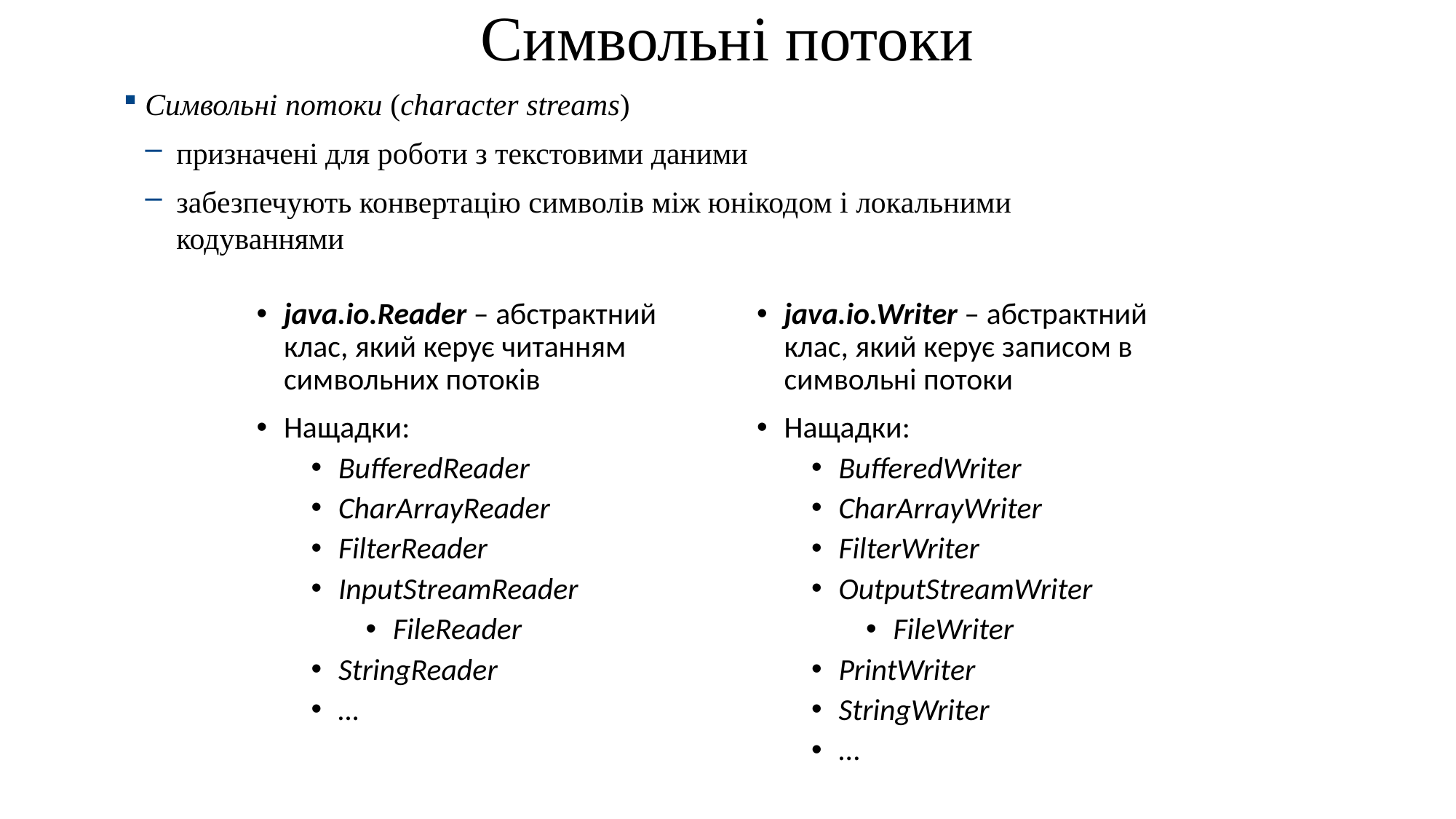

# Символьні потоки
Символьні потоки (character streams)
призначені для роботи з текстовими даними
забезпечують конвертацію символів між юнікодом і локальними кодуваннями

java.io.Reader – абстрактний клас, який керує читанням символьних потоків
Нащадки:
BufferedReader
CharArrayReader
FilterReader
InputStreamReader
FileReader
StringReader
…
java.io.Writer – абстрактний клас, який керує записом в символьні потоки
Нащадки:
BufferedWriter
CharArrayWriter
FilterWriter
OutputStreamWriter
FileWriter
PrintWriter
StringWriter
…